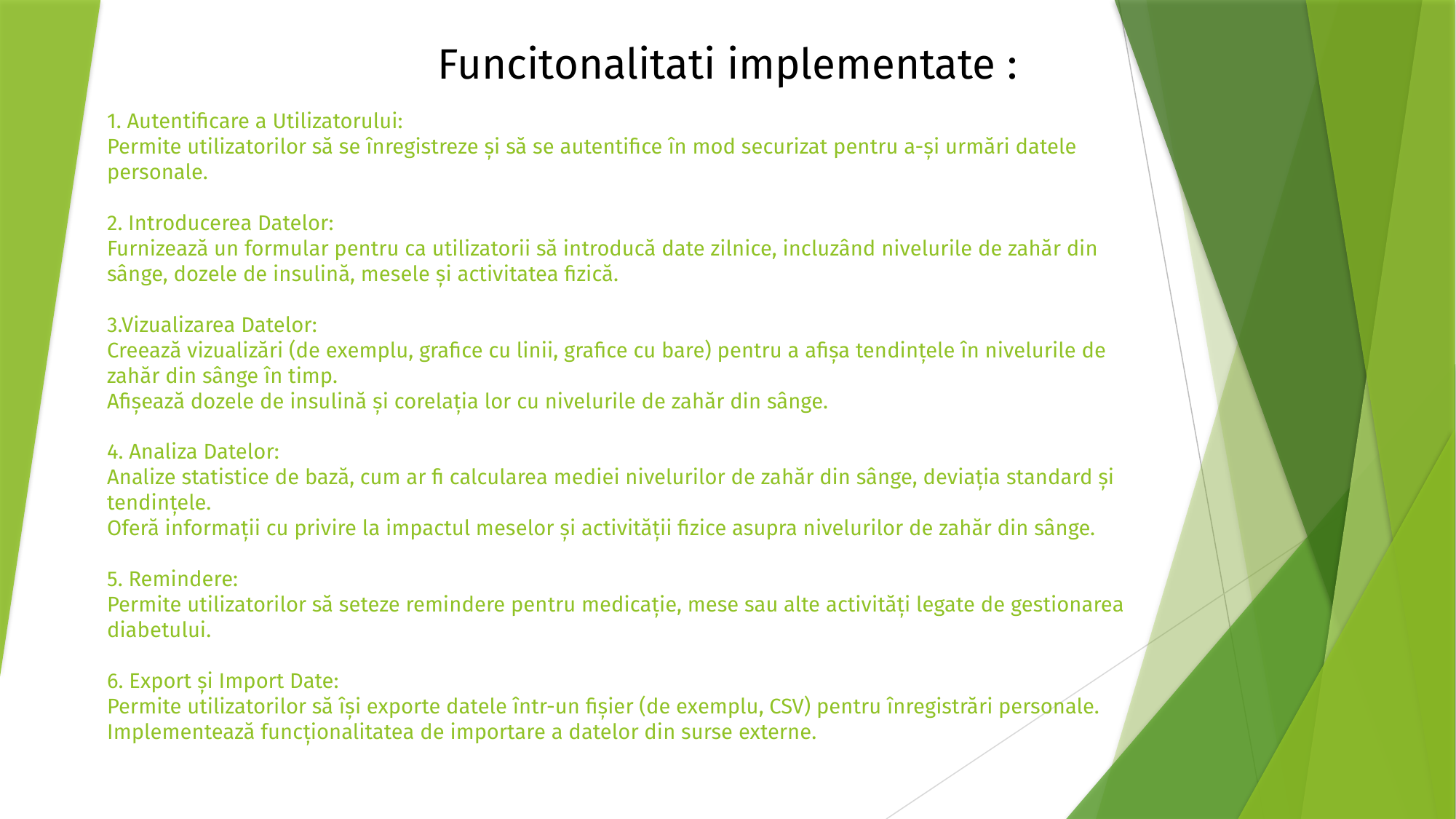

Funcitonalitati implementate :
# 1. Autentificare a Utilizatorului: Permite utilizatorilor să se înregistreze și să se autentifice în mod securizat pentru a-și urmări datele personale. 2. Introducerea Datelor: Furnizează un formular pentru ca utilizatorii să introducă date zilnice, incluzând nivelurile de zahăr din sânge, dozele de insulină, mesele și activitatea fizică. 3.Vizualizarea Datelor: Creează vizualizări (de exemplu, grafice cu linii, grafice cu bare) pentru a afișa tendințele în nivelurile de zahăr din sânge în timp. Afișează dozele de insulină și corelația lor cu nivelurile de zahăr din sânge. 4. Analiza Datelor: Analize statistice de bază, cum ar fi calcularea mediei nivelurilor de zahăr din sânge, deviația standard și tendințele. Oferă informații cu privire la impactul meselor și activității fizice asupra nivelurilor de zahăr din sânge. 5. Remindere: Permite utilizatorilor să seteze remindere pentru medicație, mese sau alte activități legate de gestionarea diabetului. 6. Export și Import Date: Permite utilizatorilor să își exporte datele într-un fișier (de exemplu, CSV) pentru înregistrări personale. Implementează funcționalitatea de importare a datelor din surse externe.